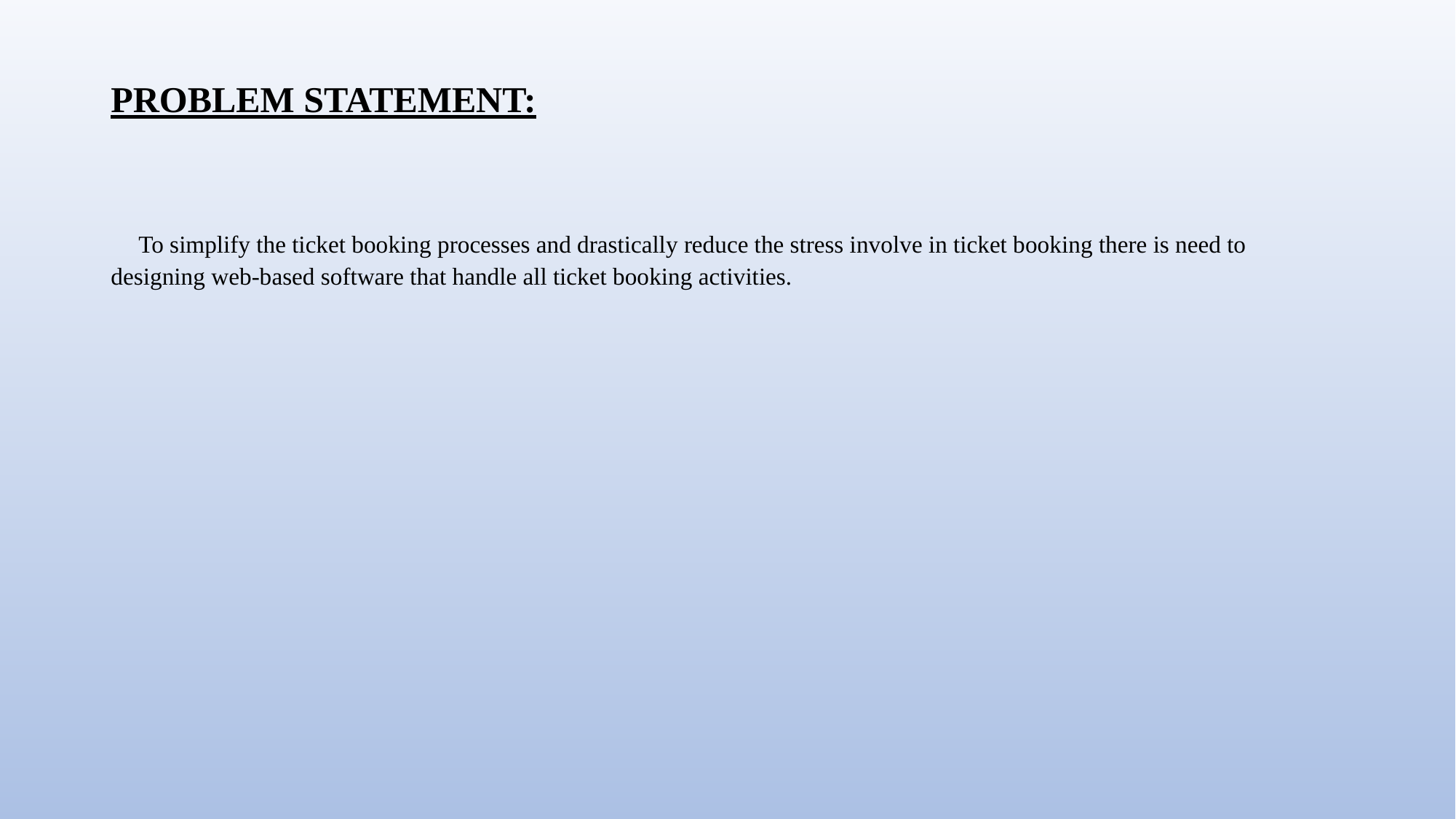

# PROBLEM STATEMENT:
    To simplify the ticket booking processes and drastically reduce the stress involve in ticket booking there is need to designing web-based software that handle all ticket booking activities.